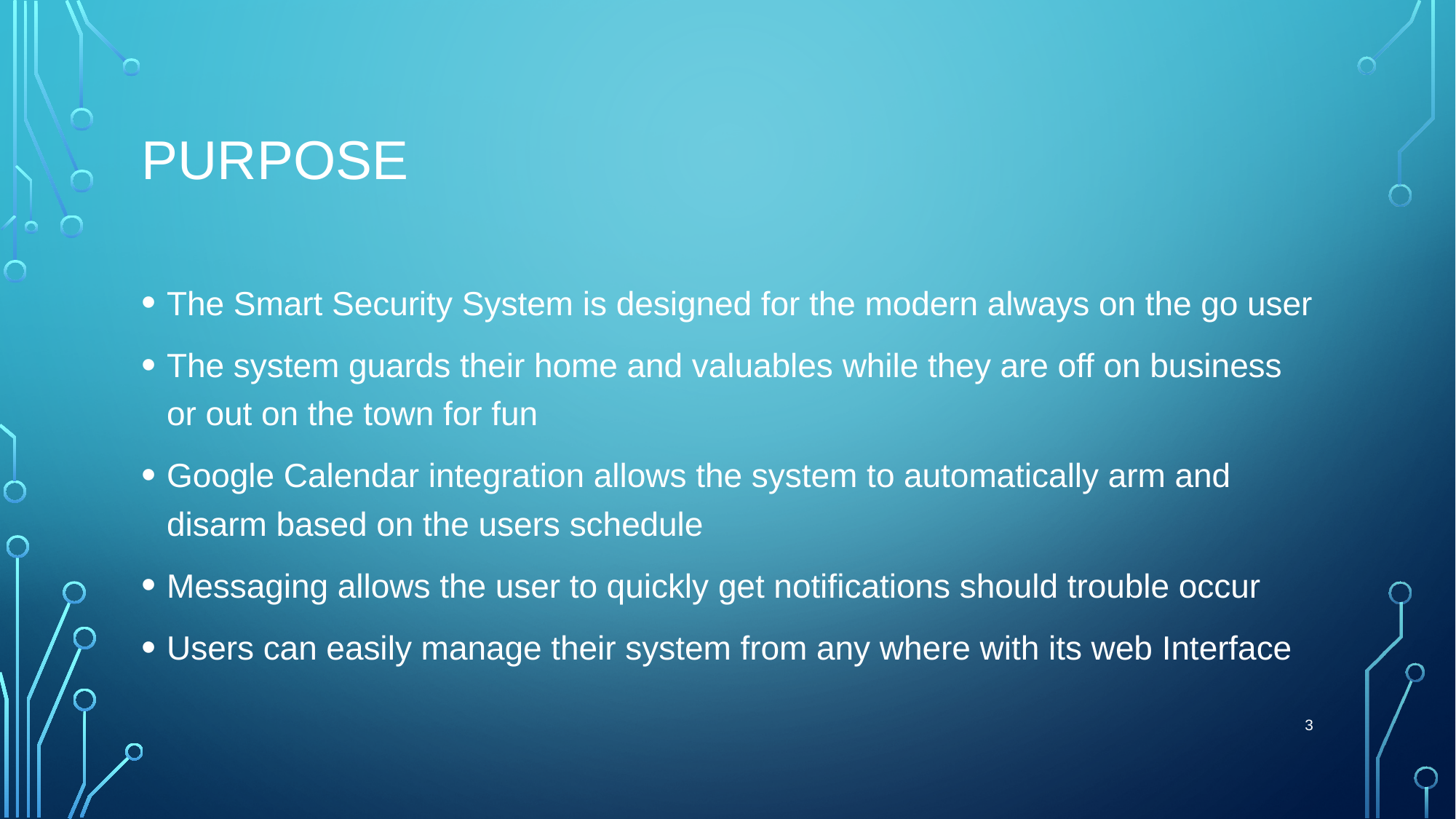

# Purpose
The Smart Security System is designed for the modern always on the go user
The system guards their home and valuables while they are off on business or out on the town for fun
Google Calendar integration allows the system to automatically arm and disarm based on the users schedule
Messaging allows the user to quickly get notifications should trouble occur
Users can easily manage their system from any where with its web Interface
3